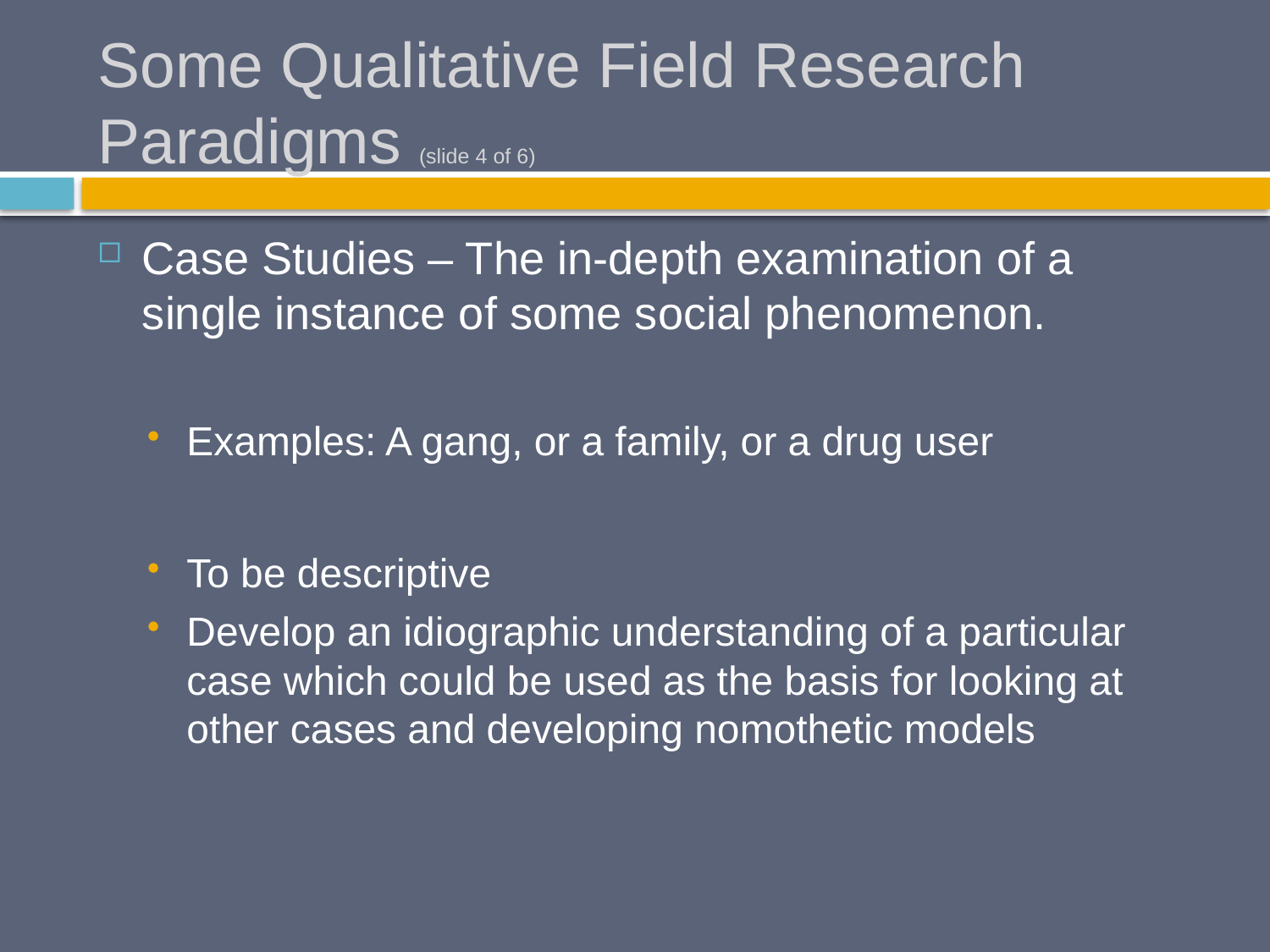

# Some Qualitative Field Research Paradigms (slide 4 of 6)
Case Studies – The in-depth examination of a single instance of some social phenomenon.

Examples: A gang, or a family, or a drug user

To be descriptive
Develop an idiographic understanding of a particular case which could be used as the basis for looking at other cases and developing nomothetic models